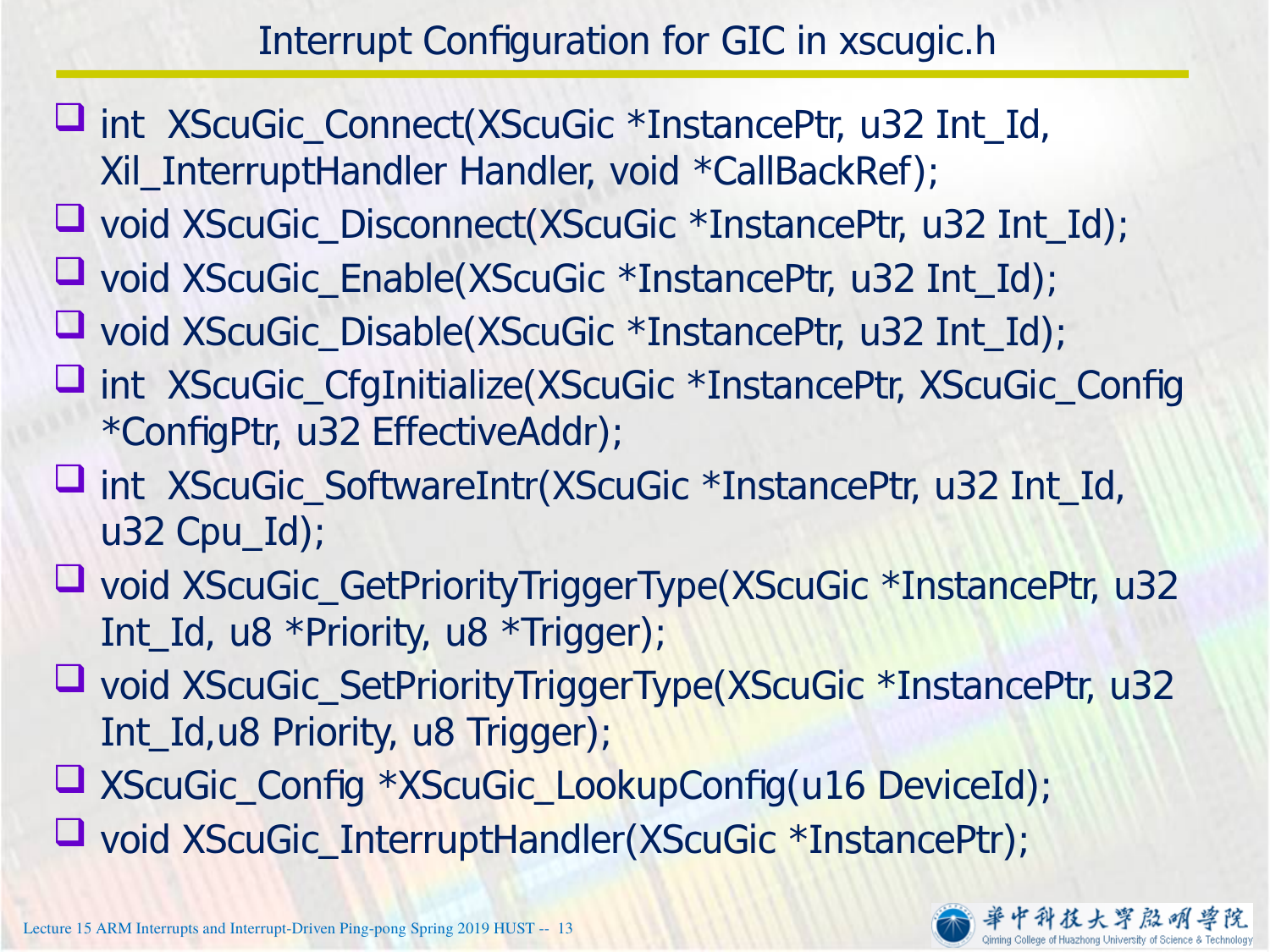

# Interrupt Configuration for GIC in xscugic.h
int  XScuGic_Connect(XScuGic *InstancePtr, u32 Int_Id, Xil_InterruptHandler Handler, void *CallBackRef);
void XScuGic_Disconnect(XScuGic *InstancePtr, u32 Int_Id);
void XScuGic_Enable(XScuGic *InstancePtr, u32 Int_Id);
void XScuGic_Disable(XScuGic *InstancePtr, u32 Int_Id);
int  XScuGic_CfgInitialize(XScuGic *InstancePtr, XScuGic_Config *ConfigPtr, u32 EffectiveAddr);
int  XScuGic_SoftwareIntr(XScuGic *InstancePtr, u32 Int_Id, u32 Cpu_Id);
void XScuGic_GetPriorityTriggerType(XScuGic *InstancePtr, u32 Int_Id, u8 *Priority, u8 *Trigger);
void XScuGic_SetPriorityTriggerType(XScuGic *InstancePtr, u32 Int_Id,u8 Priority, u8 Trigger);
XScuGic_Config *XScuGic_LookupConfig(u16 DeviceId);
void XScuGic_InterruptHandler(XScuGic *InstancePtr);